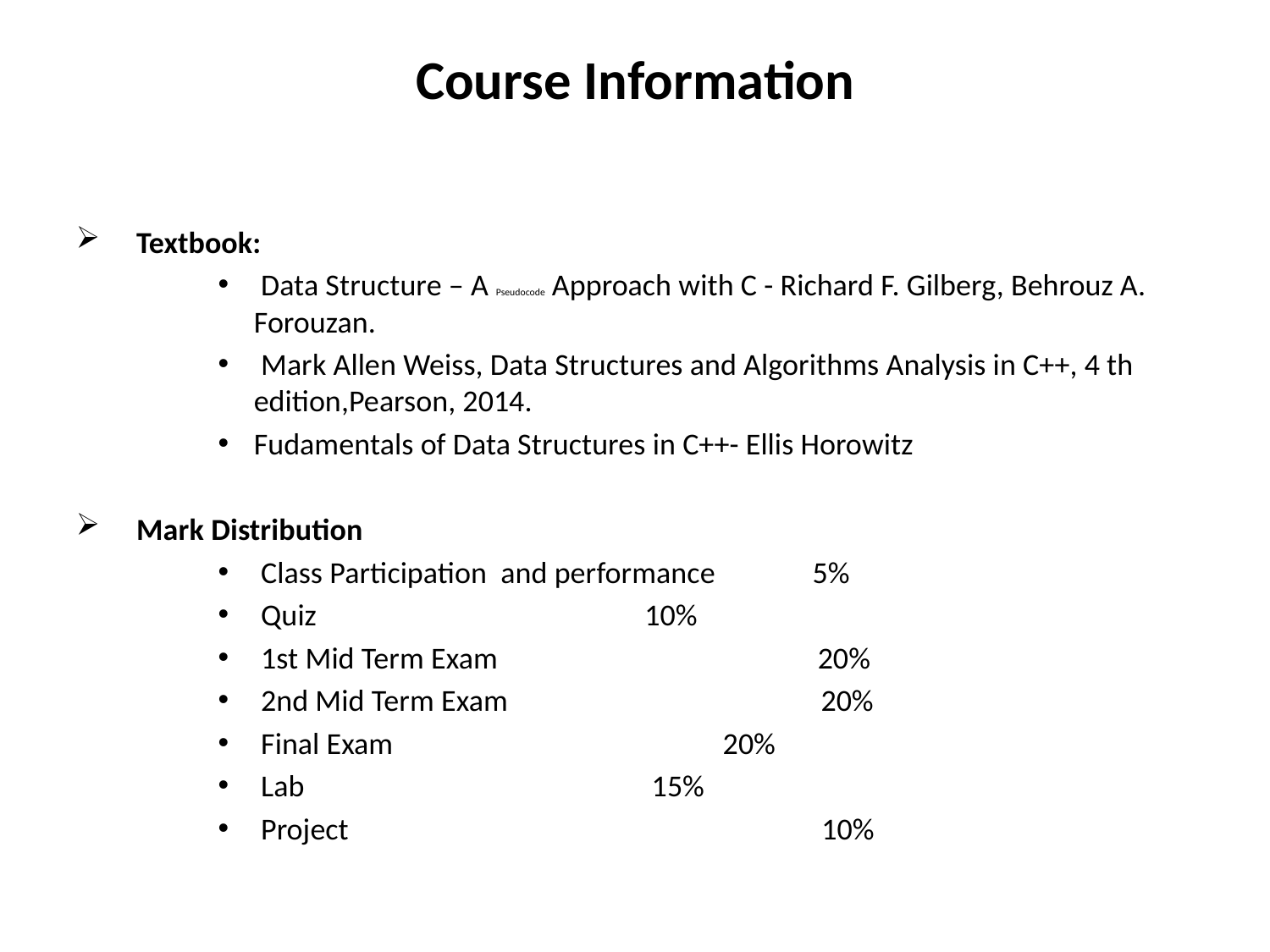

Course Information

 Textbook:
 Data Structure – A Pseudocode Approach with C - Richard F. Gilberg, Behrouz A. Forouzan.
 Mark Allen Weiss, Data Structures and Algorithms Analysis in C++, 4 th edition,Pearson, 2014.
Fudamentals of Data Structures in C++- Ellis Horowitz

 Mark Distribution
 Class Participation  and performance              5%
 Quiz		                                              10%
 1st Mid Term Exam                                              20%
 2nd Mid Term Exam                                             20%
 Final Exam	                                               20%
 Lab		                                               15%
 Project                                                                    10%